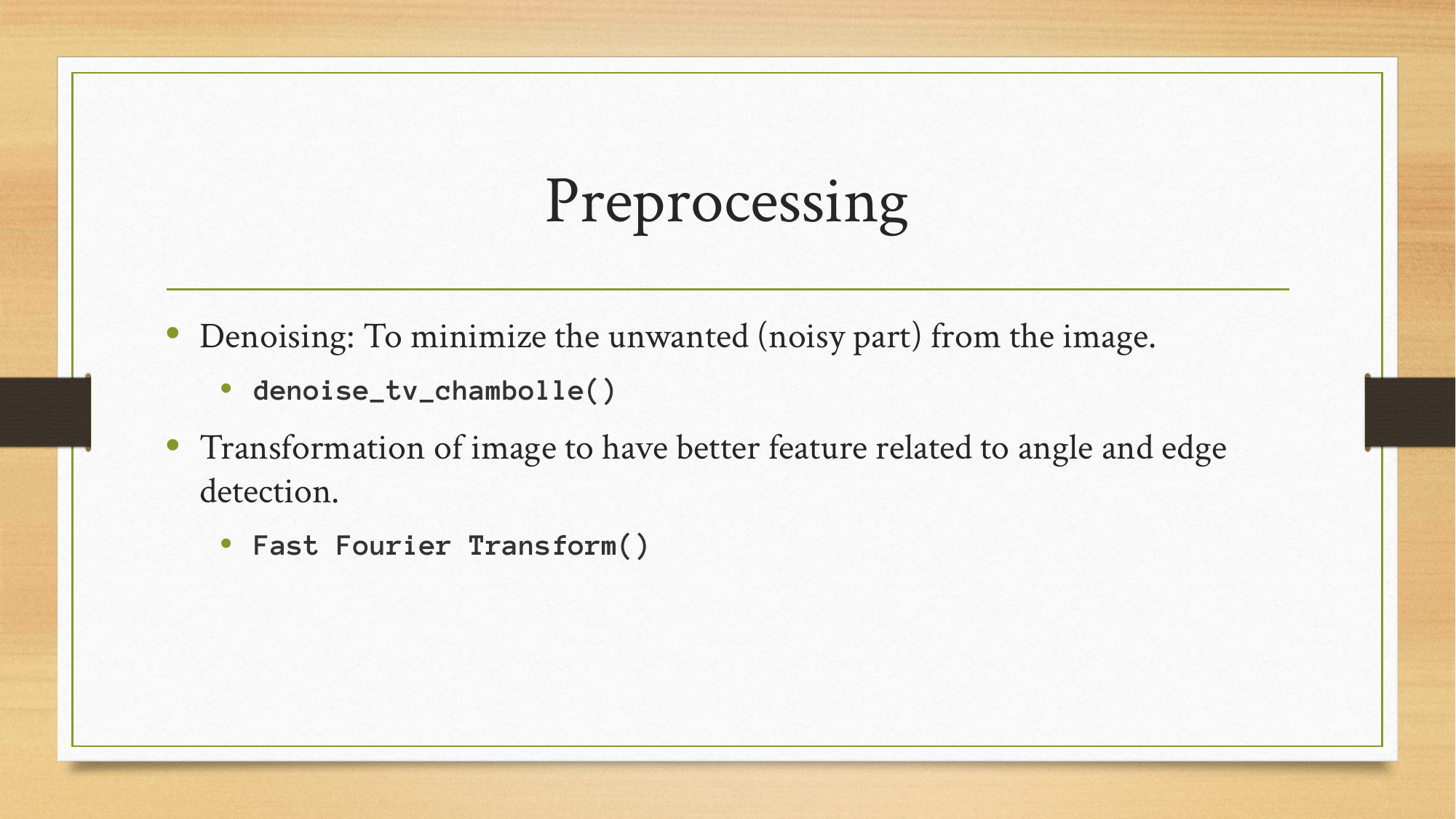

# Preprocessing
Denoising: To minimize the unwanted (noisy part) from the image.
denoise_tv_chambolle()
Transformation of image to have better feature related to angle and edge detection.
Fast Fourier Transform()